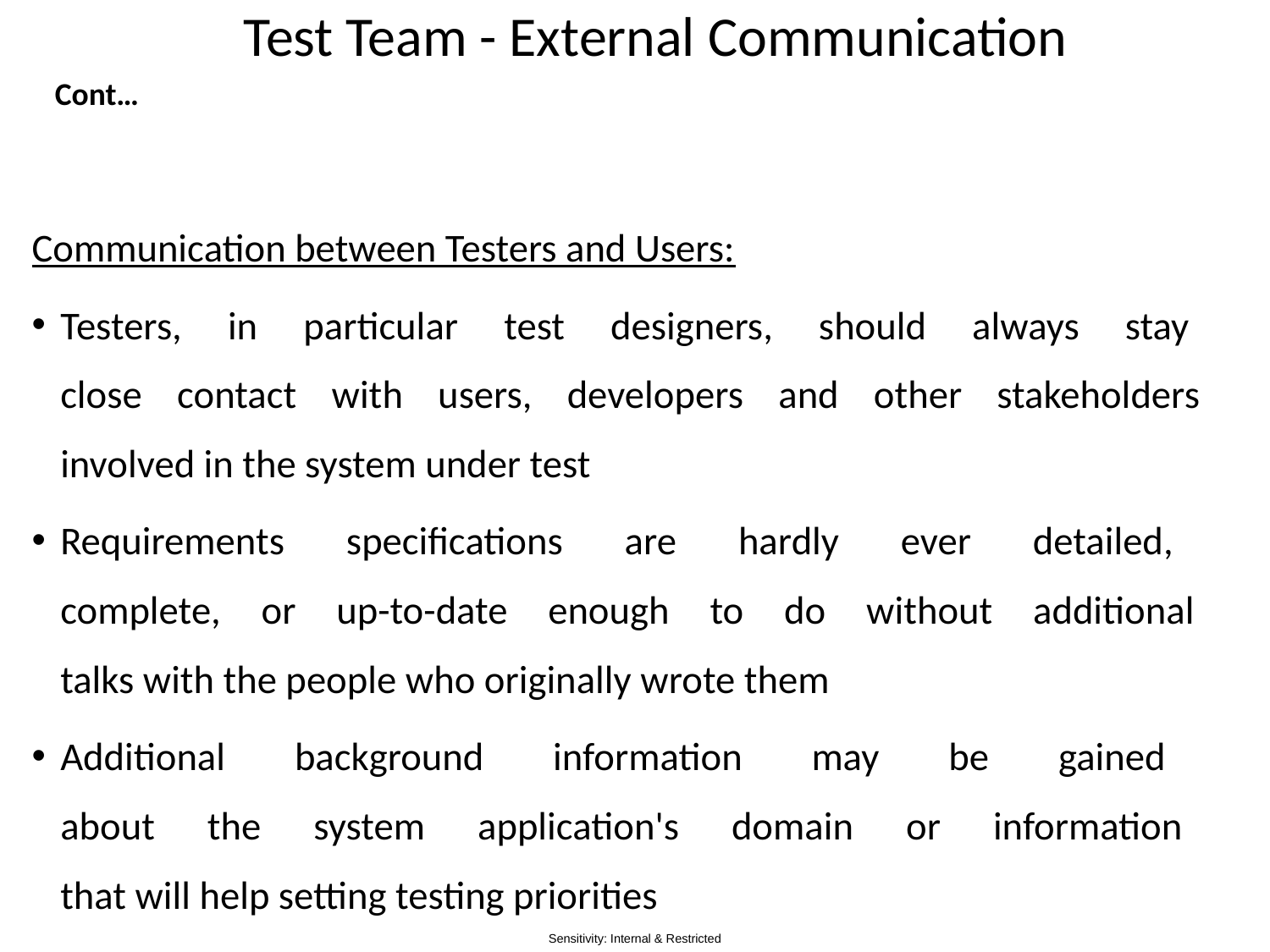

# Test Team - External Communication
Cont…
Communication between Testers and Users:
Testers, in particular test designers, should always stay
close contact with users, developers and other stakeholders
involved in the system under test
Requirements specifications are hardly ever detailed,
complete, or up-to-date enough to do without additional
talks with the people who originally wrote them
Additional background information may be gained
about the system application's domain or information
that will help setting testing priorities